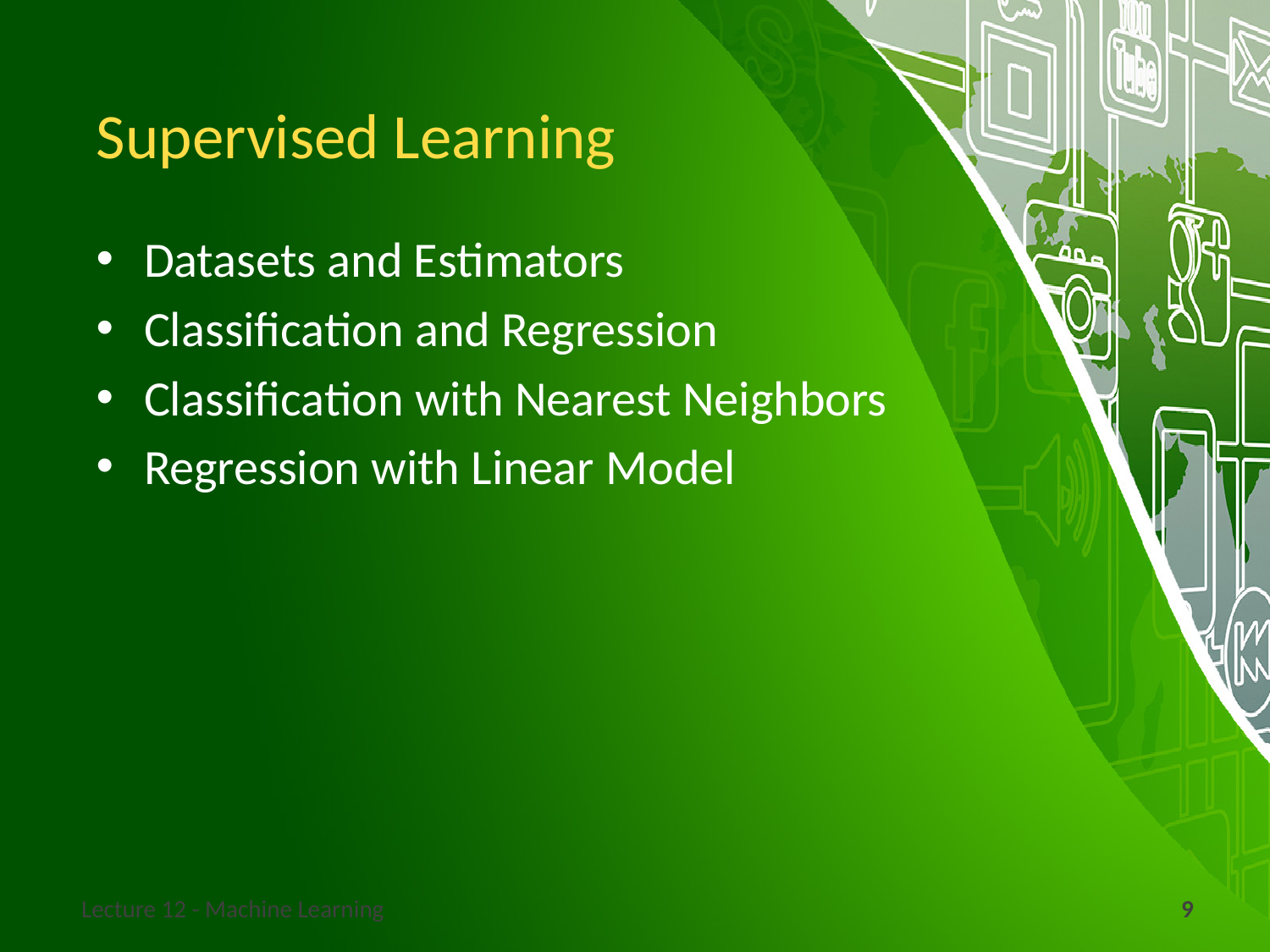

# Supervised Learning
Datasets and Estimators
Classification and Regression
Classification with Nearest Neighbors
Regression with Linear Model
Lecture 12 - Machine Learning
9